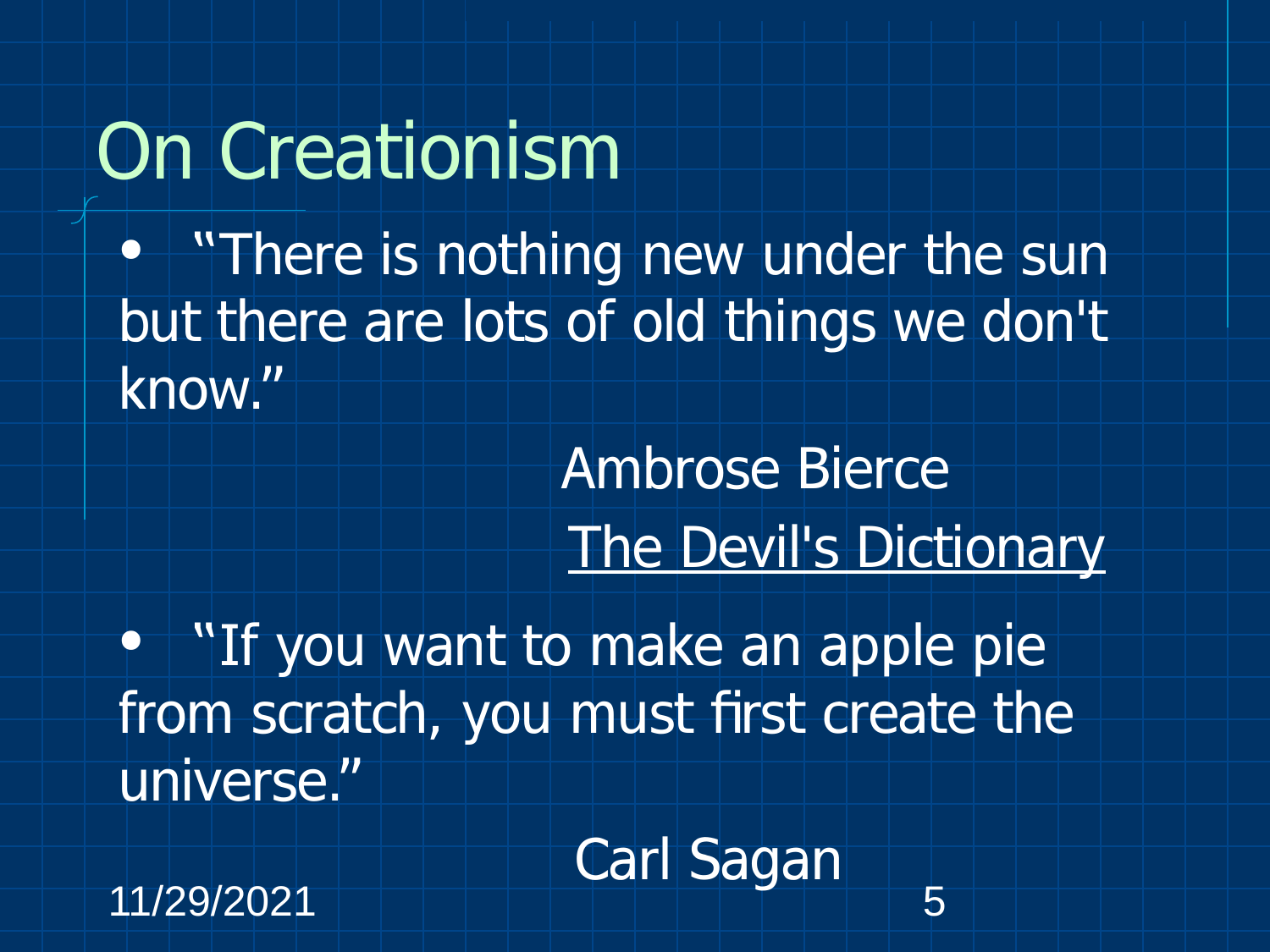

# On Creationism
   “There is nothing new under the sun but there are lots of old things we don't know.”
                       Ambrose Bierce
                      The Devil's Dictionary
   “If you want to make an apple pie from scratch, you must first create the universe.”
                          Carl Sagan
11/29/2021
5